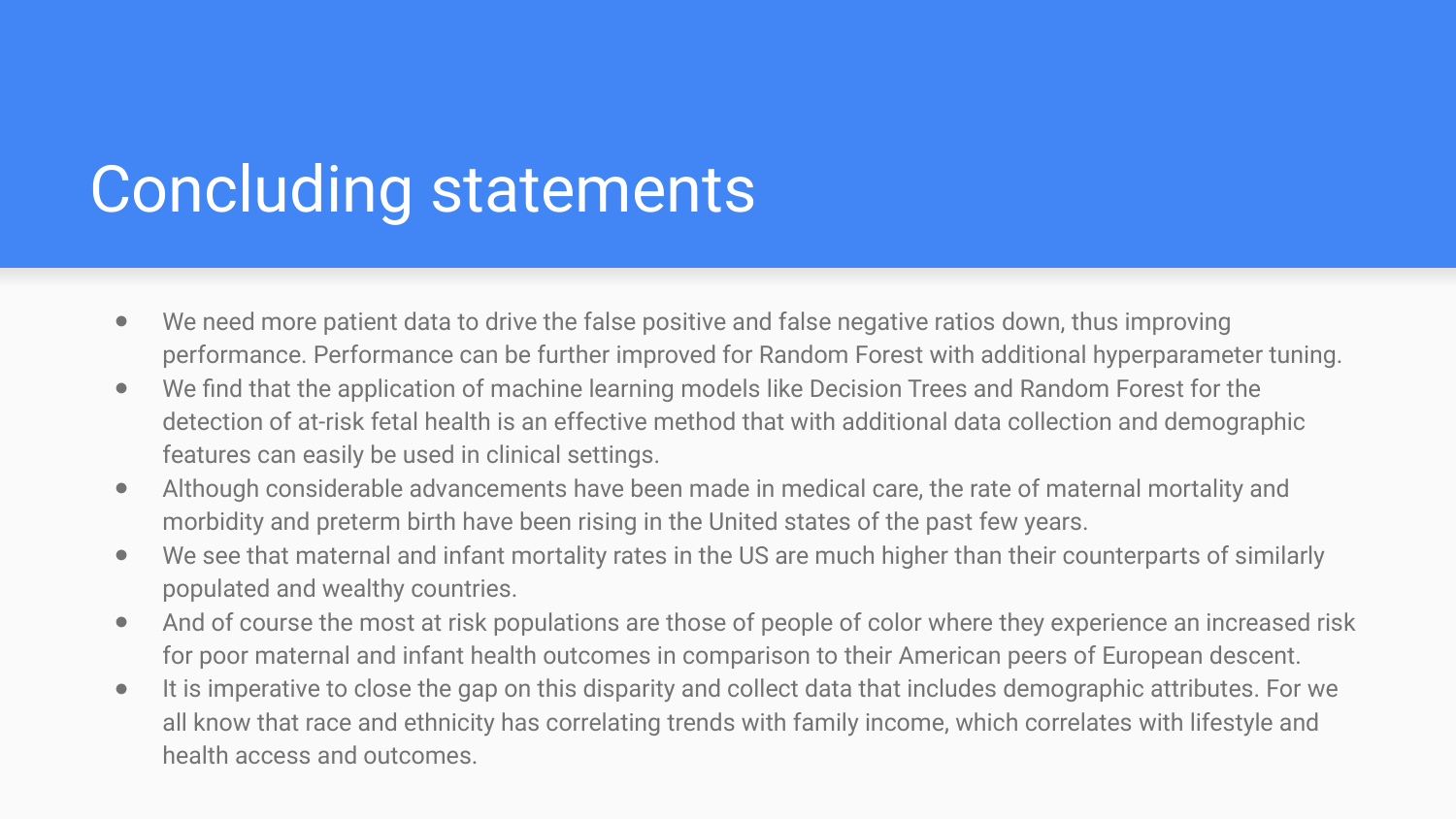

# Concluding statements
We need more patient data to drive the false positive and false negative ratios down, thus improving performance. Performance can be further improved for Random Forest with additional hyperparameter tuning.
We find that the application of machine learning models like Decision Trees and Random Forest for the detection of at-risk fetal health is an effective method that with additional data collection and demographic features can easily be used in clinical settings.
Although considerable advancements have been made in medical care, the rate of maternal mortality and morbidity and preterm birth have been rising in the United states of the past few years.
We see that maternal and infant mortality rates in the US are much higher than their counterparts of similarly populated and wealthy countries.
And of course the most at risk populations are those of people of color where they experience an increased risk for poor maternal and infant health outcomes in comparison to their American peers of European descent.
It is imperative to close the gap on this disparity and collect data that includes demographic attributes. For we all know that race and ethnicity has correlating trends with family income, which correlates with lifestyle and health access and outcomes.